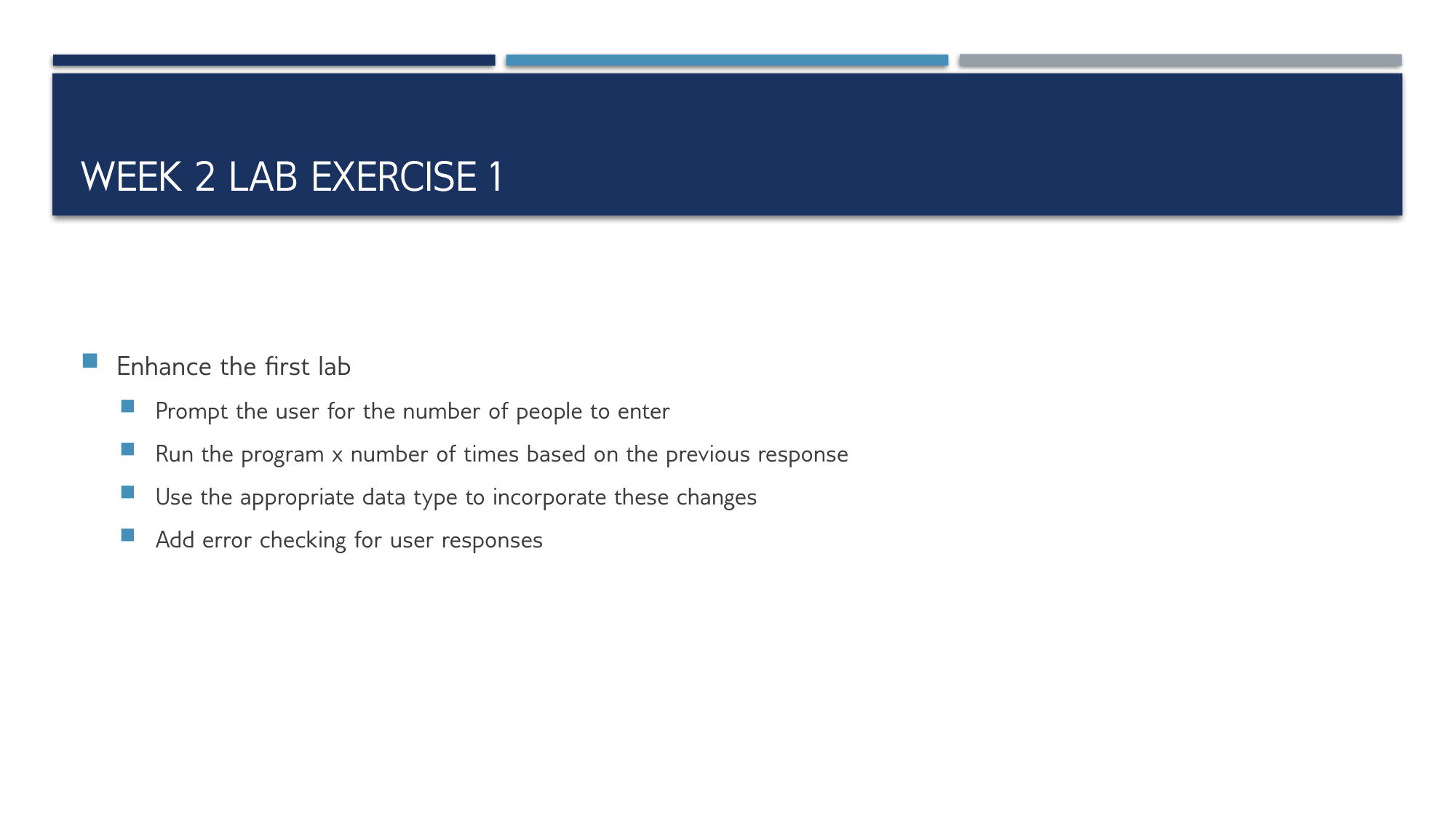

# Week 2 lab exercise 1
Enhance the first lab
Prompt the user for the number of people to enter
Run the program x number of times based on the previous response
Use the appropriate data type to incorporate these changes
Add error checking for user responses